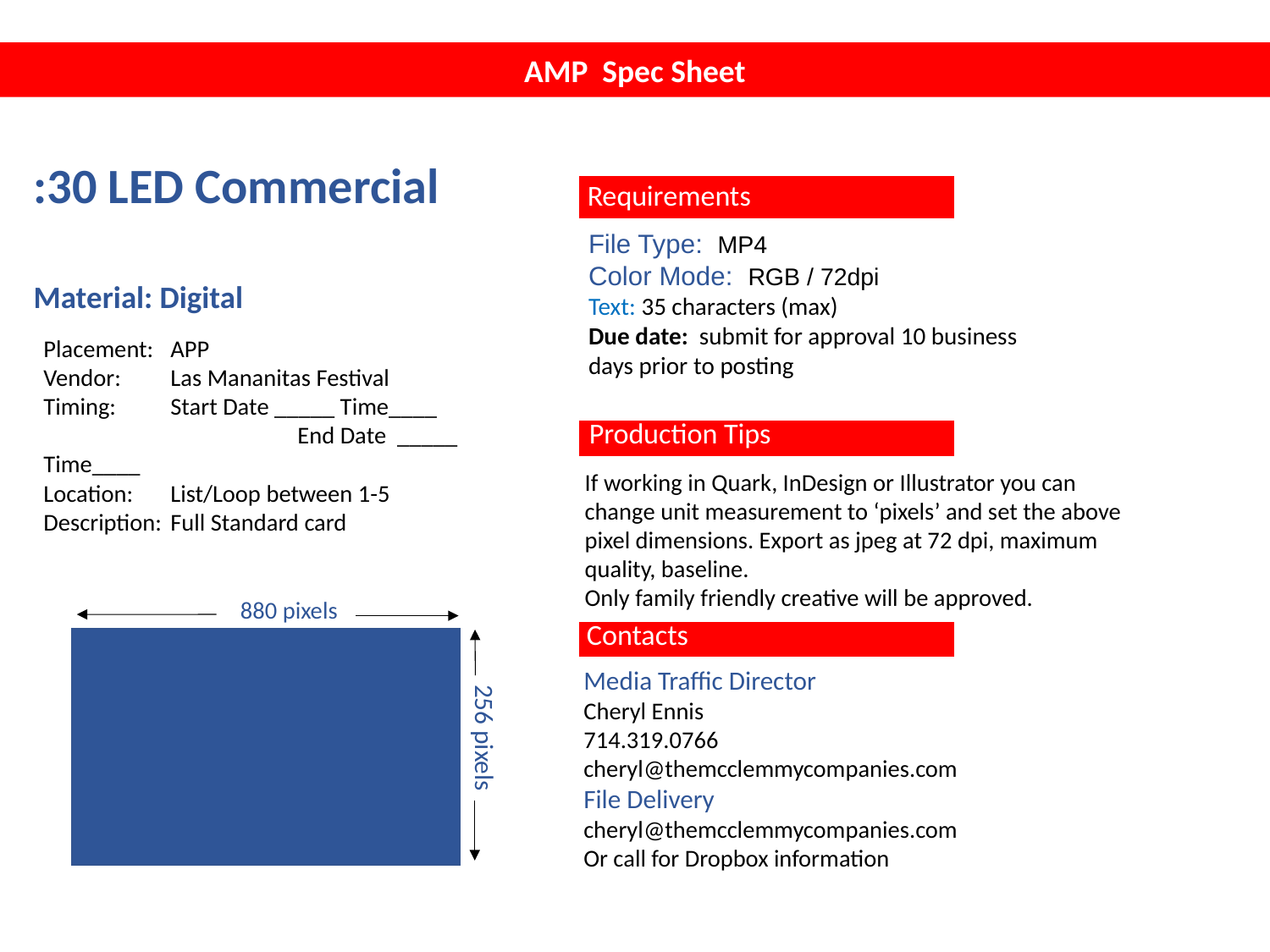

Art & Production Specs.
AMP  Spec Sheet

:30 LED Commercial

Material: Digital
Requirements
File Type:  MP4
Color Mode:  RGB / 72dpi
Text: 35 characters (max)
Due date:  submit for approval 10 business
days prior to posting

Placement:	APP
Vendor:	Las Mananitas Festival
Timing:	Start Date _____ Time____
		End Date  _____  Time____
Location:	List/Loop between 1-5
Description:	Full Standard card

Production Tips
If working in Quark, InDesign or Illustrator you can
change unit measurement to ‘pixels’ and set the above
pixel dimensions. Export as jpeg at 72 dpi, maximum
quality, baseline.
Only family friendly creative will be approved.
880 pixels

Contacts
Media Traffic Director
Cheryl Ennis
714.319.0766
cheryl@themcclemmycompanies.com
File Delivery
cheryl@themcclemmycompanies.com
Or call for Dropbox information

256 pixels